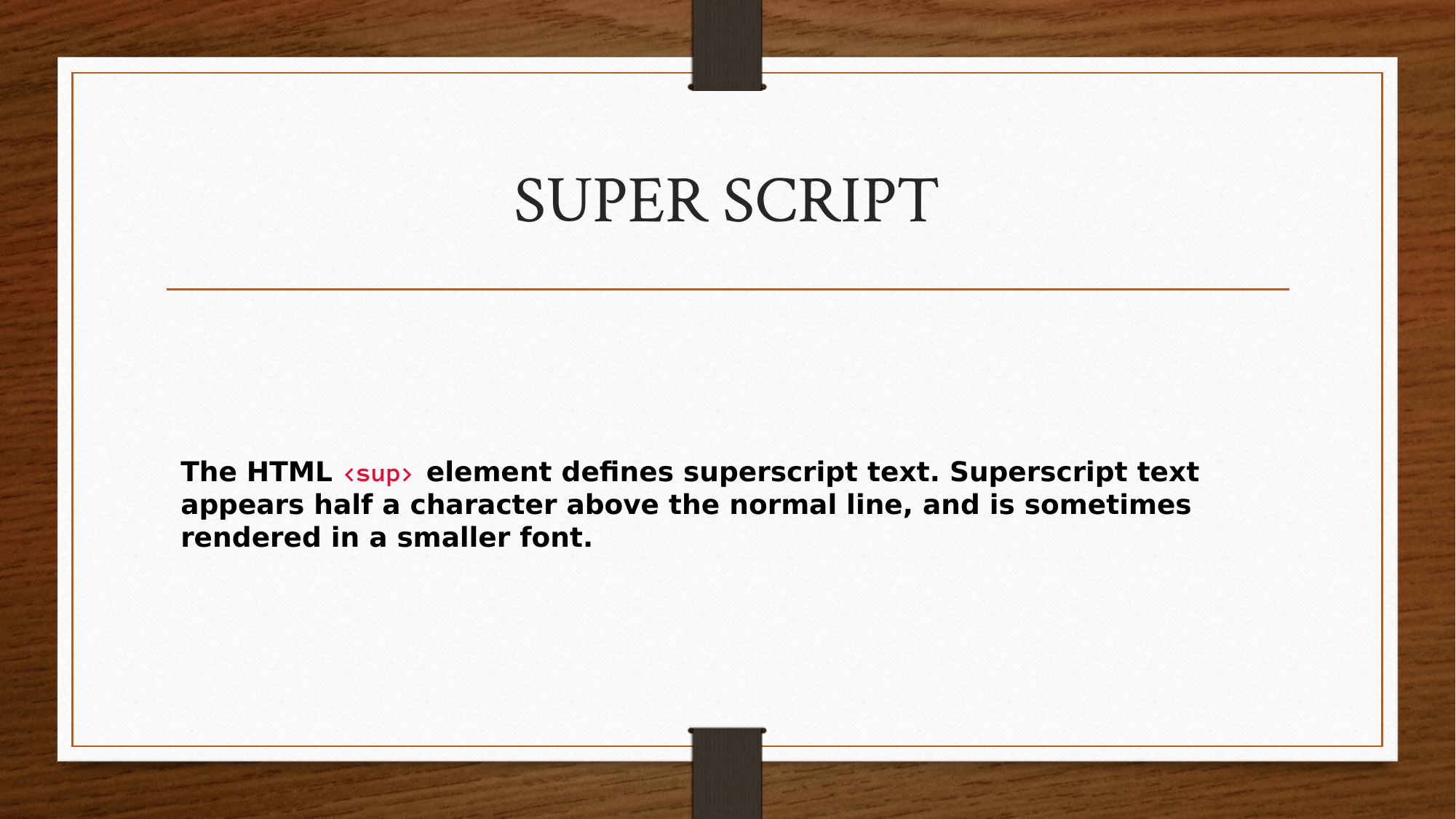

# SUPER SCRIPT
The HTML <sup> element defines superscript text. Superscript text appears half a character above the normal line, and is sometimes rendered in a smaller font.